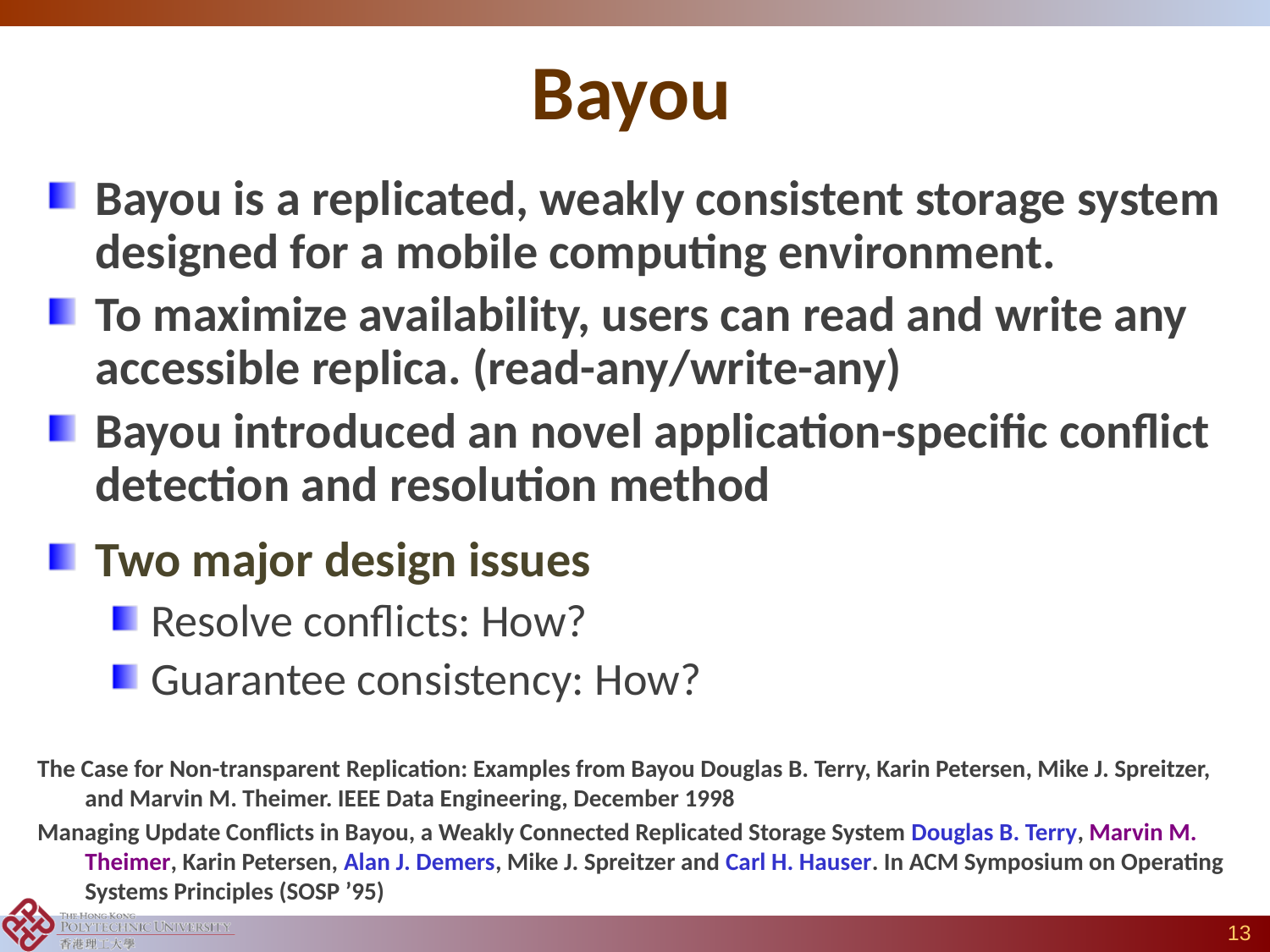

# Bayou
Bayou is a replicated, weakly consistent storage system designed for a mobile computing environment.
To maximize availability, users can read and write any accessible replica. (read-any/write-any)
Bayou introduced an novel application-specific conflict detection and resolution method
Two major design issues
Resolve conflicts: How?
Guarantee consistency: How?
The Case for Non-transparent Replication: Examples from Bayou Douglas B. Terry, Karin Petersen, Mike J. Spreitzer, and Marvin M. Theimer. IEEE Data Engineering, December 1998
Managing Update Conflicts in Bayou, a Weakly Connected Replicated Storage System Douglas B. Terry, Marvin M. Theimer, Karin Petersen, Alan J. Demers, Mike J. Spreitzer and Carl H. Hauser. In ACM Symposium on Operating Systems Principles (SOSP ’95)